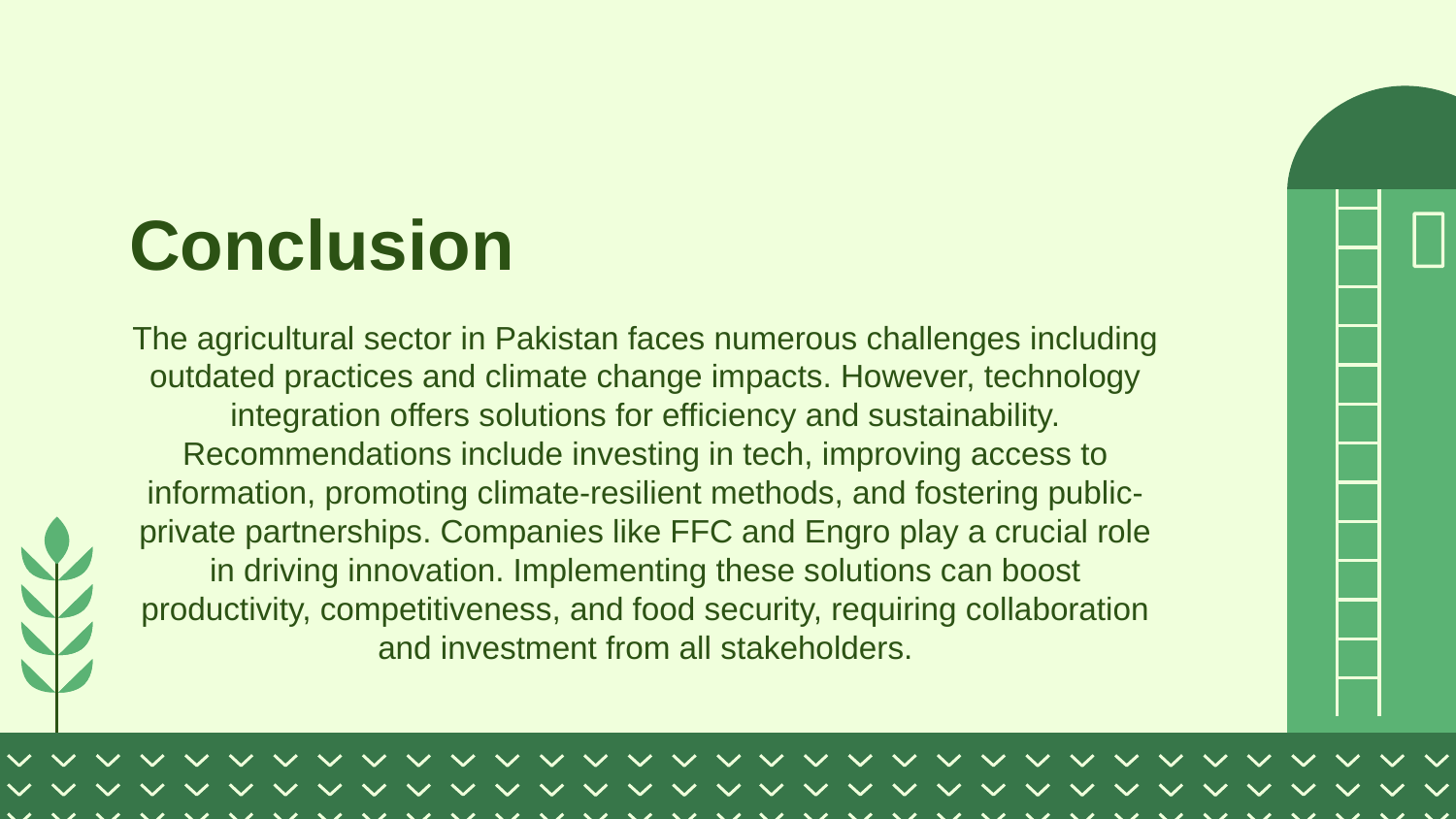

# Conclusion
The agricultural sector in Pakistan faces numerous challenges including outdated practices and climate change impacts. However, technology integration offers solutions for efficiency and sustainability. Recommendations include investing in tech, improving access to information, promoting climate-resilient methods, and fostering public-private partnerships. Companies like FFC and Engro play a crucial role in driving innovation. Implementing these solutions can boost productivity, competitiveness, and food security, requiring collaboration and investment from all stakeholders.